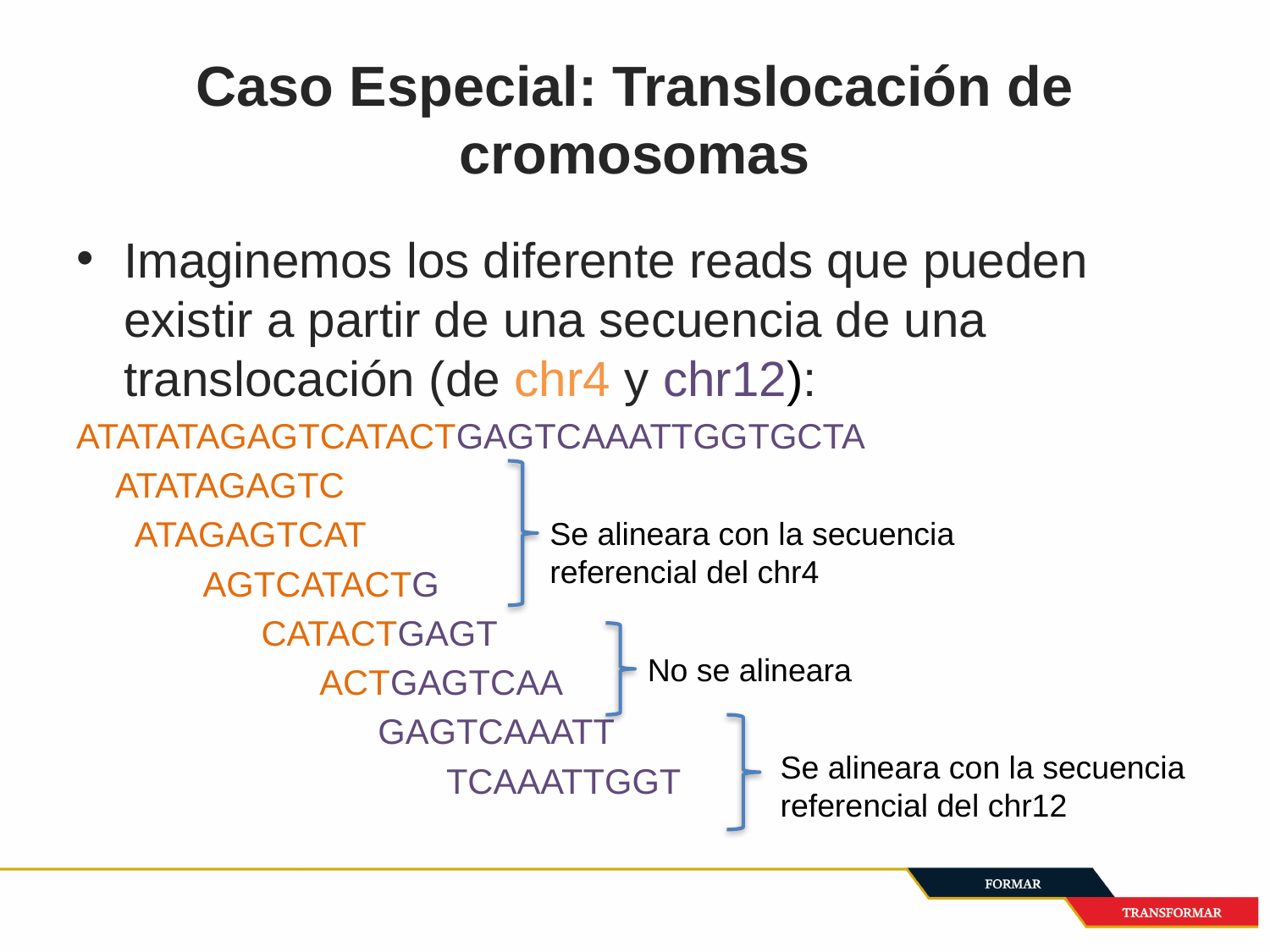

# Caso Especial: Translocación de cromosomas
Imaginemos los diferente reads que pueden existir a partir de una secuencia de una translocación (de chr4 y chr12):
ATATATAGAGTCATACTGAGTCAAATTGGTGCTA
    ATATAGAGTC
      ATAGAGTCAT
             AGTCATACTG
                   CATACTGAGT
                         ACTGAGTCAA
                               GAGTCAAATT
                                      TCAAATTGGT

Se alineara con la secuencia referencial del chr4

No se alineara

Se alineara con la secuencia referencial del chr12